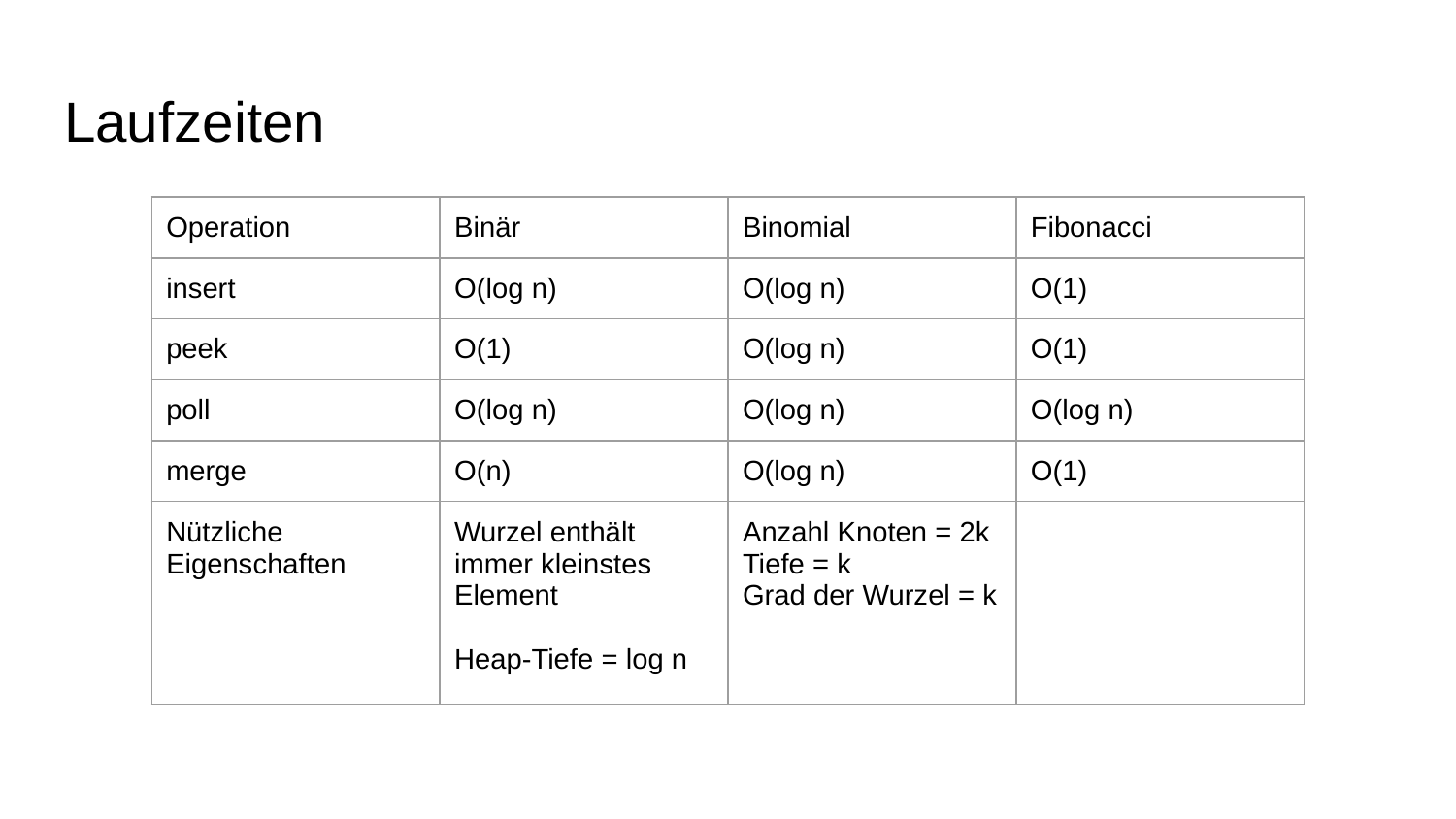

# Laufzeiten
| Operation | Binär | Binomial | Fibonacci |
| --- | --- | --- | --- |
| insert | O(log n) | O(log n) | O(1) |
| peek | O(1) | O(log n) | O(1) |
| poll | O(log n) | O(log n) | O(log n) |
| merge | O(n) | O(log n) | O(1) |
| Nützliche Eigenschaften | Wurzel enthält immer kleinstes Element Heap-Tiefe = log n | Anzahl Knoten = 2k Tiefe = k Grad der Wurzel = k |  |